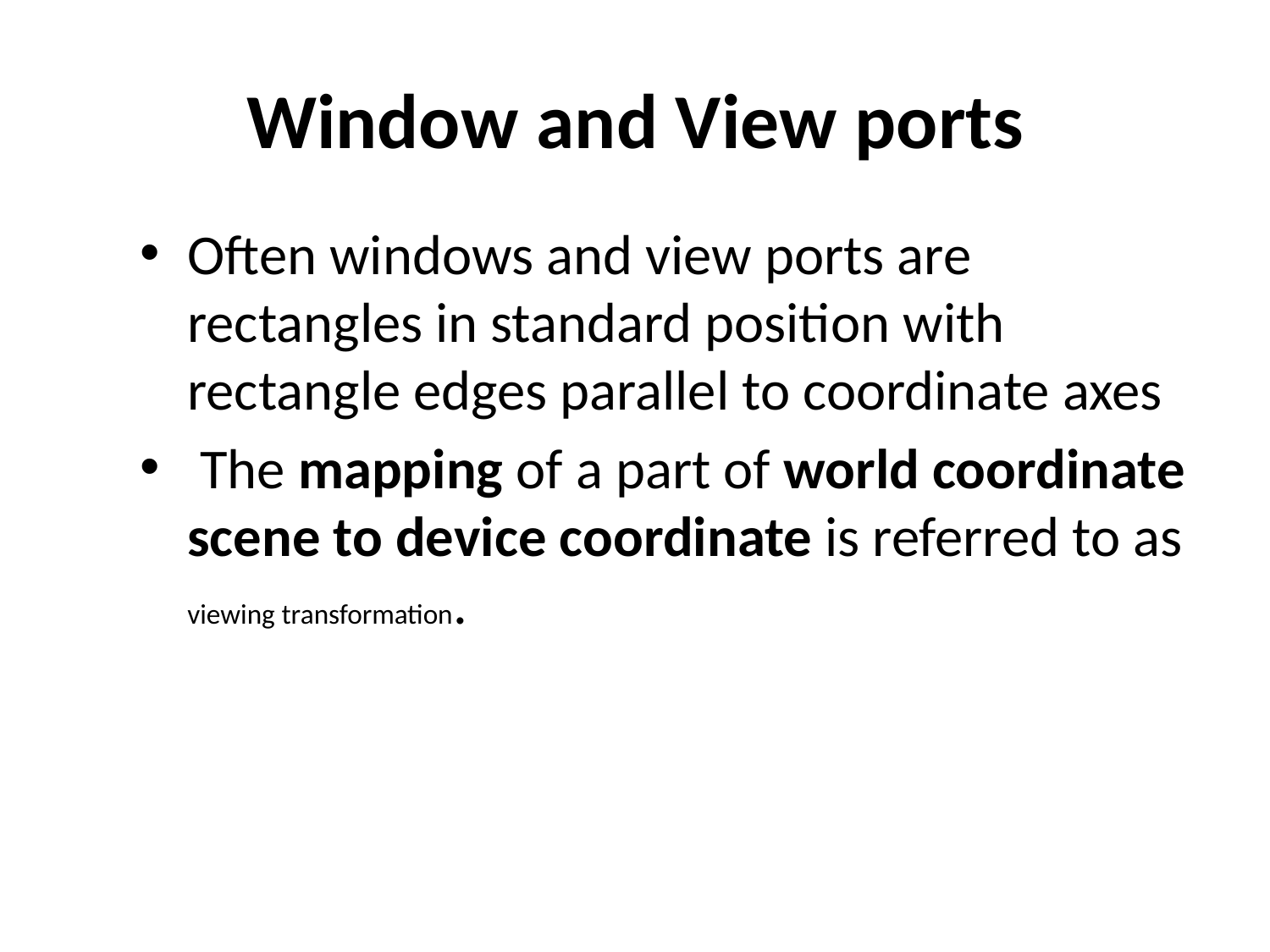

# Window and View ports
Often windows and view ports are rectangles in standard position with rectangle edges parallel to coordinate axes
 The mapping of a part of world coordinate scene to device coordinate is referred to as viewing transformation.